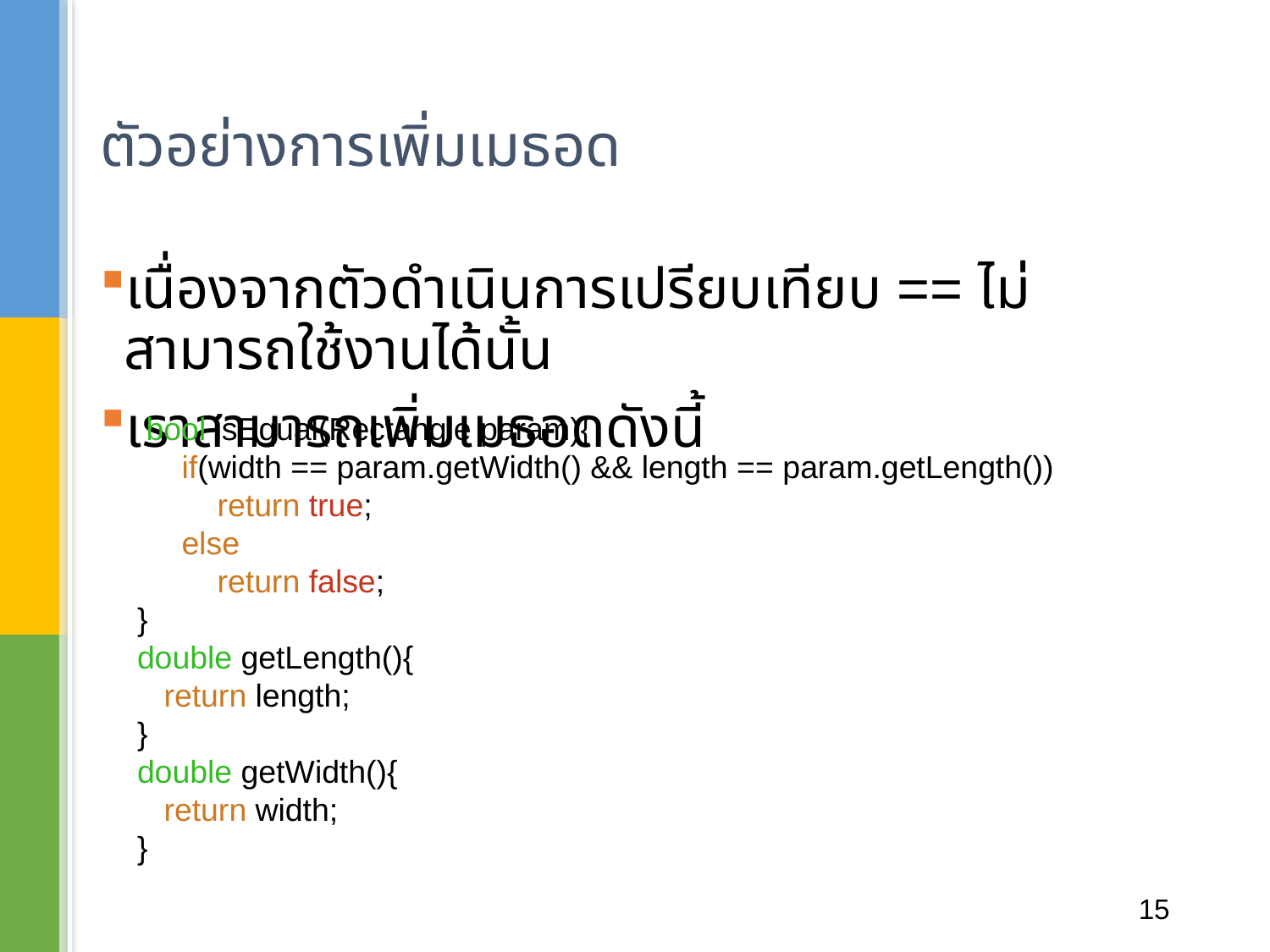

# ตัวอย่างการเพิ่มเมธอด
เนื่องจากตัวดำเนินการเปรียบเทียบ == ไม่สามารถใช้งานได้นั้น
เราสามารถเพิ่มเมธอดดังนี้

 bool isEqual(Rectangle param){
     if(width == param.getWidth() && length == param.getLength())
         return true;
     else
         return false;
}
double getLength(){
   return length;
}
double getWidth(){
   return width;
}
15